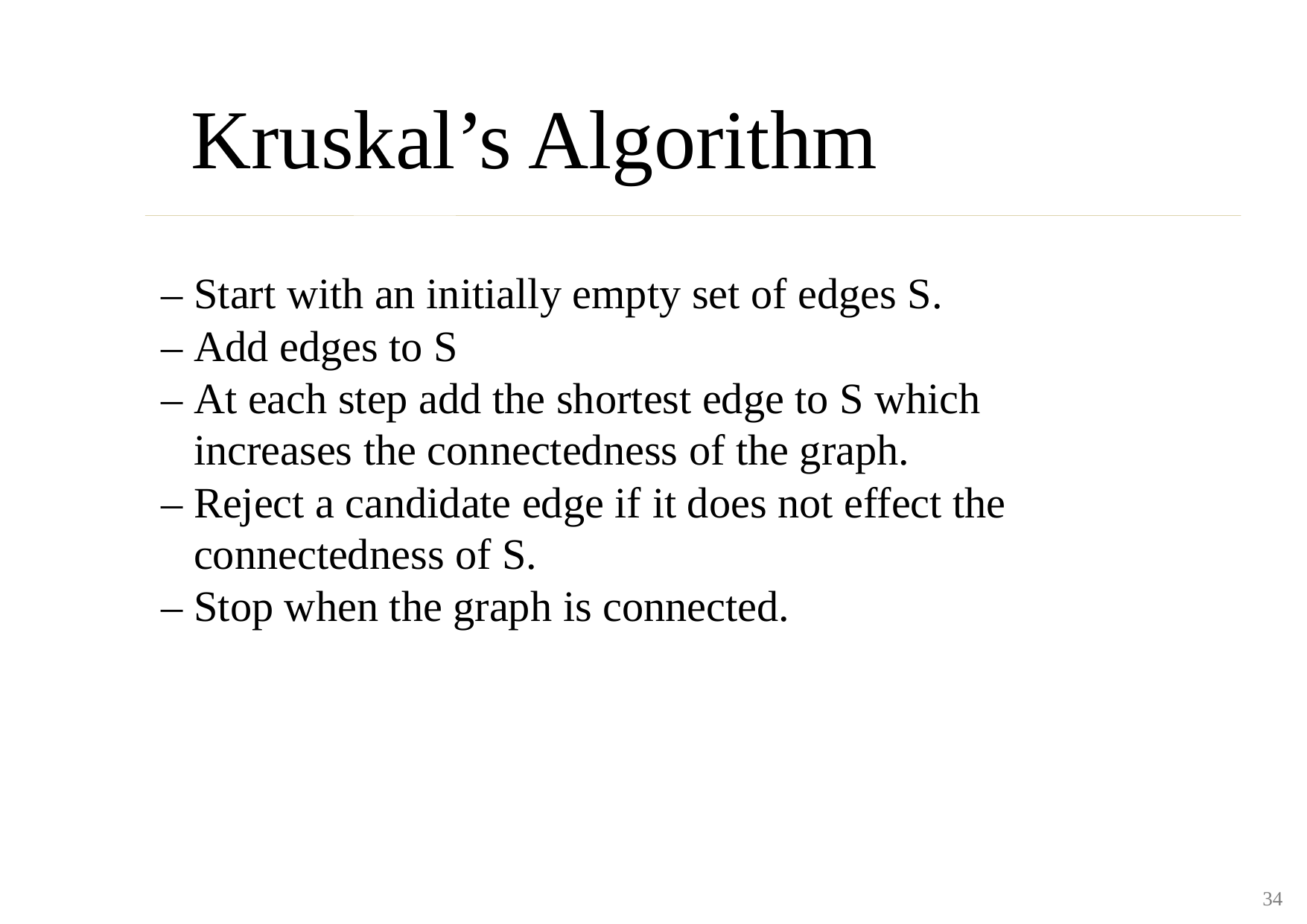

Kruskal’s Algorithm

    – Start with an initially empty set of edges S.
    – Add edges to S
    – At each step add the shortest edge to S which
       increases the connectedness of the graph.
    – Reject a candidate edge if it does not effect the
       connectedness of S.
    – Stop when the graph is connected.
34